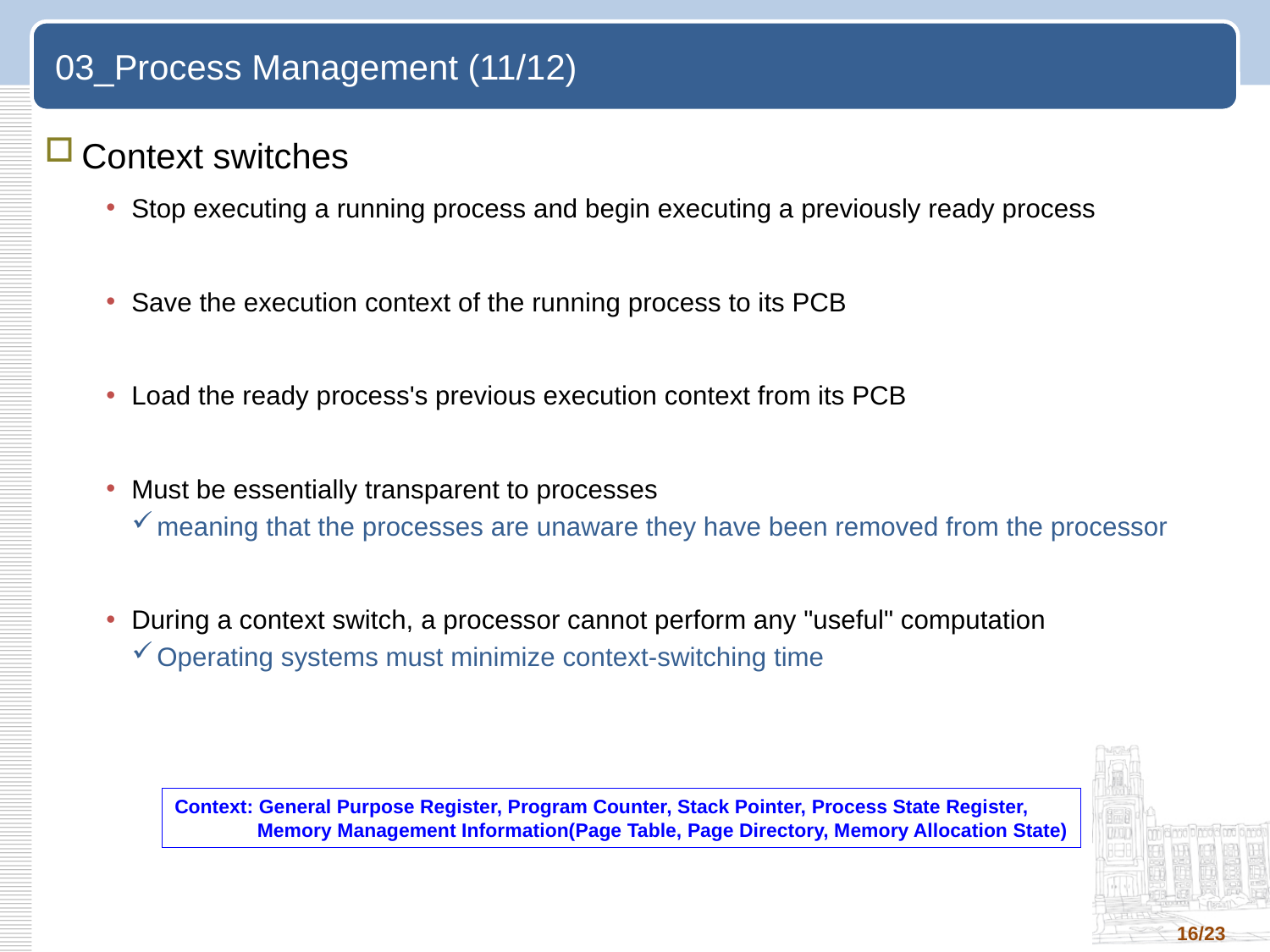

# 03_Process Management (11/12)
Context switches
Stop executing a running process and begin executing a previously ready process

Save the execution context of the running process to its PCB

Load the ready process's previous execution context from its PCB

Must be essentially transparent to processes
meaning that the processes are unaware they have been removed from the processor

During a context switch, a processor cannot perform any "useful" computation
Operating systems must minimize context-switching time

Context: General Purpose Register, Program Counter, Stack Pointer, Process State Register,
               Memory Management Information(Page Table, Page Directory, Memory Allocation State)